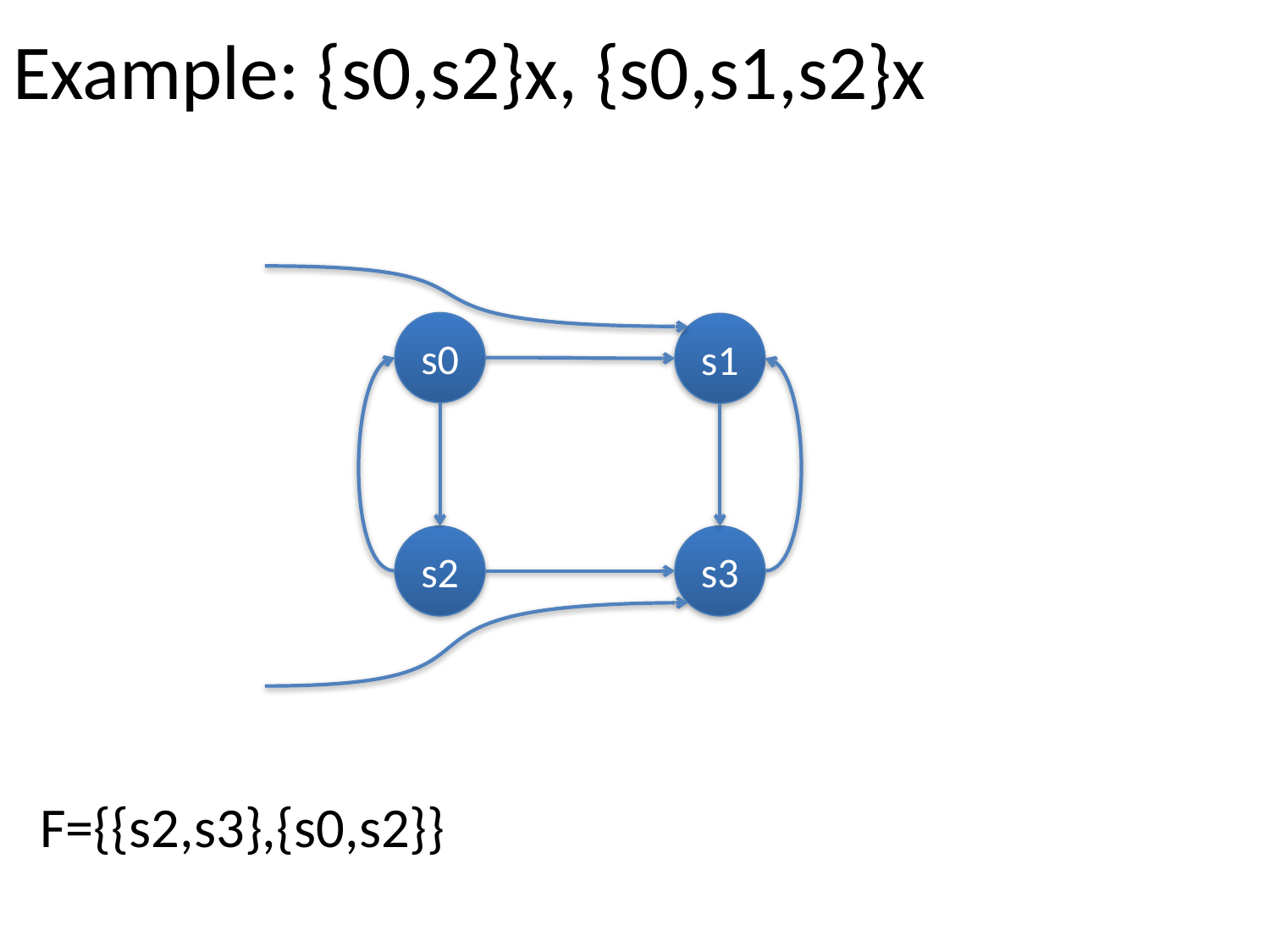

Example: {s0,s2}x, {s0,s1,s2}x
s0
s1
s2
s3
F={{s2,s3},{s0,s2}}